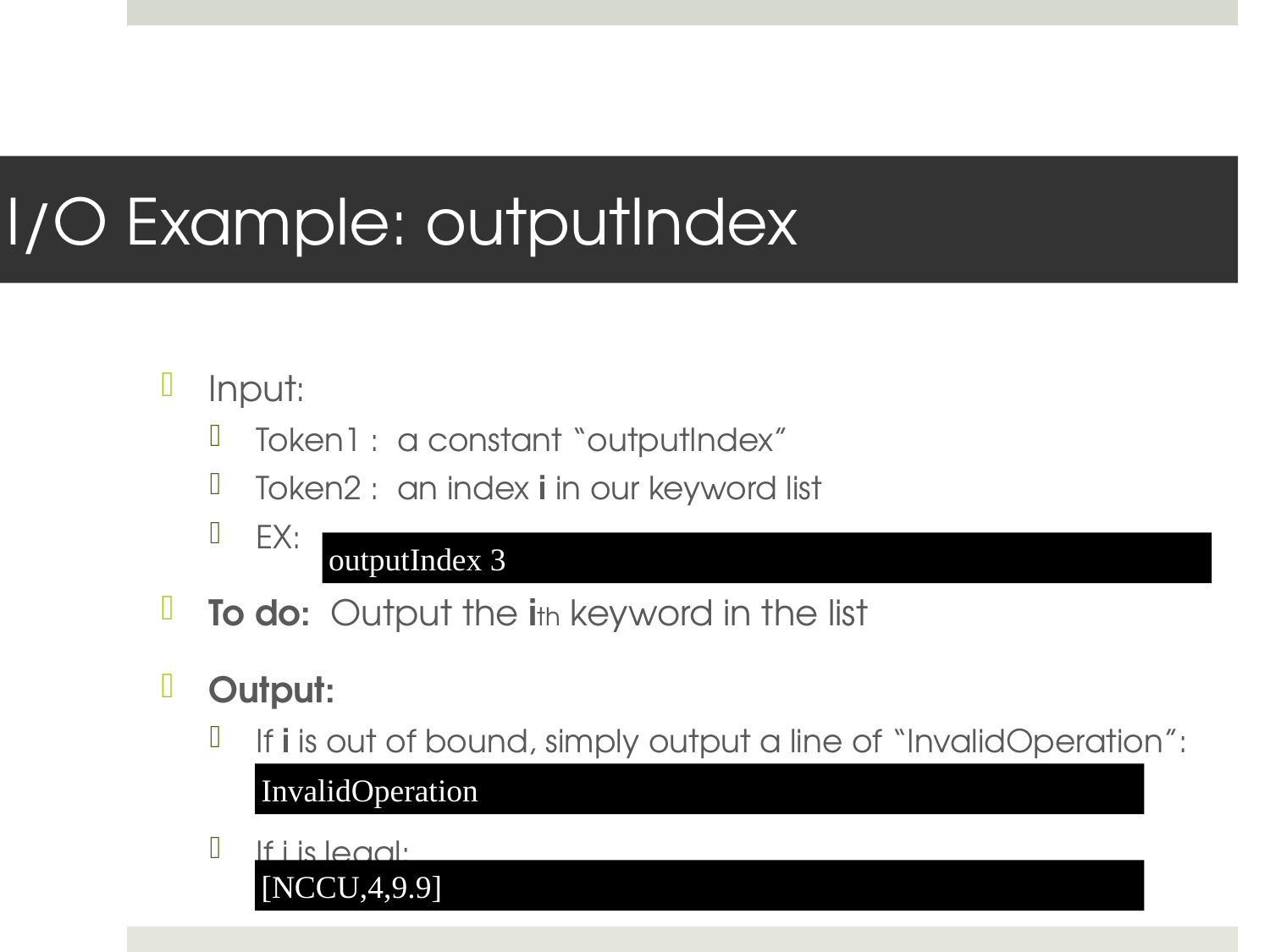

# I/O Example: outputIndex
Input:
Token1 :  a constant “outputIndex”
Token2 :  an index i in our keyword list
EX:
To do:  Output the ith keyword in the list
Output:
If i is out of bound, simply output a line of “InvalidOperation”:

If i is legal:
outputIndex 3
InvalidOperation
[NCCU,4,9.9]